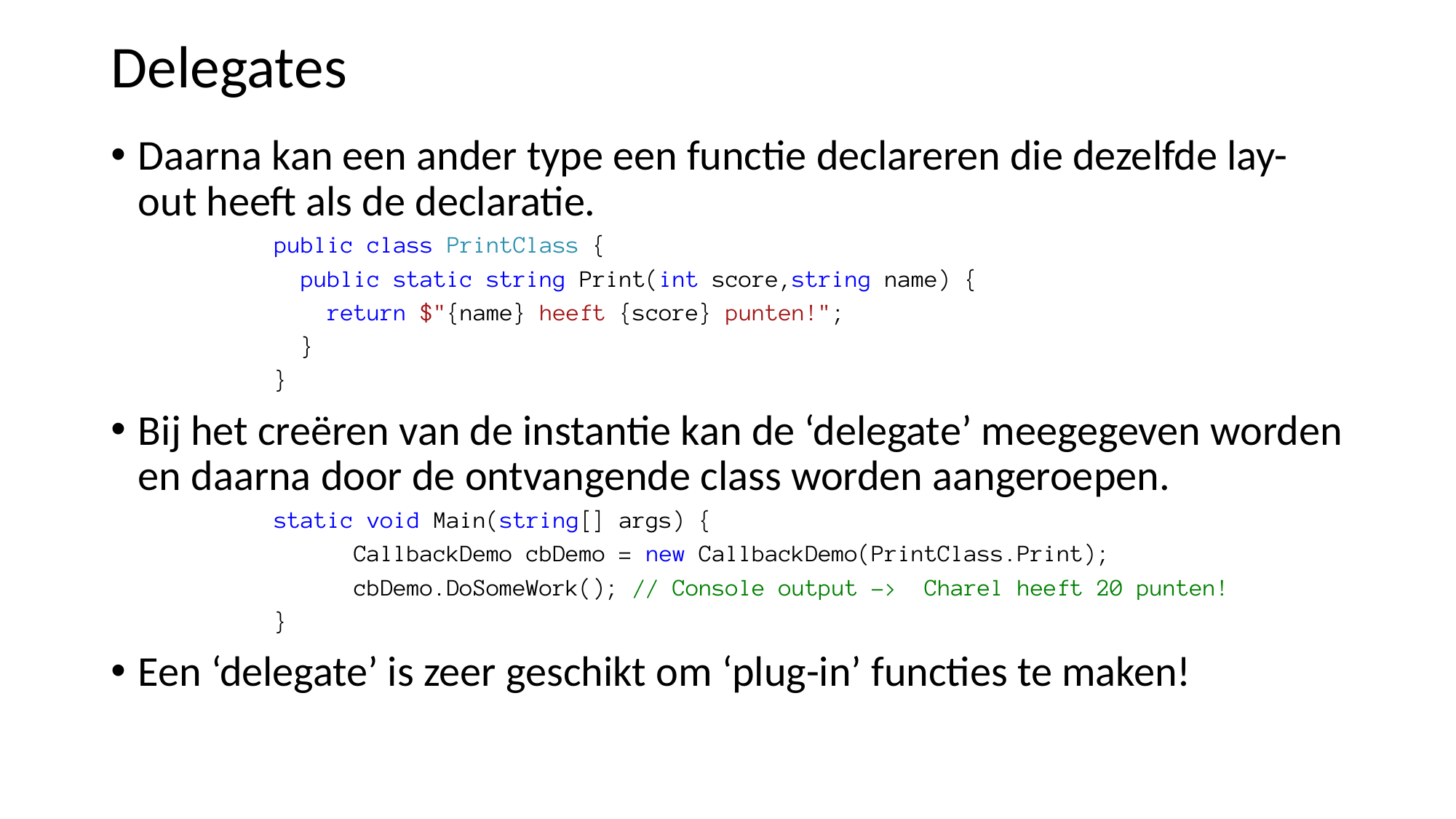

# Delegates
Daarna kan een ander type een functie declareren die dezelfde lay-out heeft als de declaratie.
public class PrintClass {
  public static string Print(int score,string name) {
    return $"{name} heeft {score} punten!";
  }
}
Bij het creëren van de instantie kan de ‘delegate’ meegegeven worden en daarna door de ontvangende class worden aangeroepen.
static void Main(string[] args) {
      CallbackDemo cbDemo = new CallbackDemo(PrintClass.Print);
      cbDemo.DoSomeWork(); // Console output ->  Charel heeft 20 punten!
}
Een ‘delegate’ is zeer geschikt om ‘plug-in’ functies te maken!